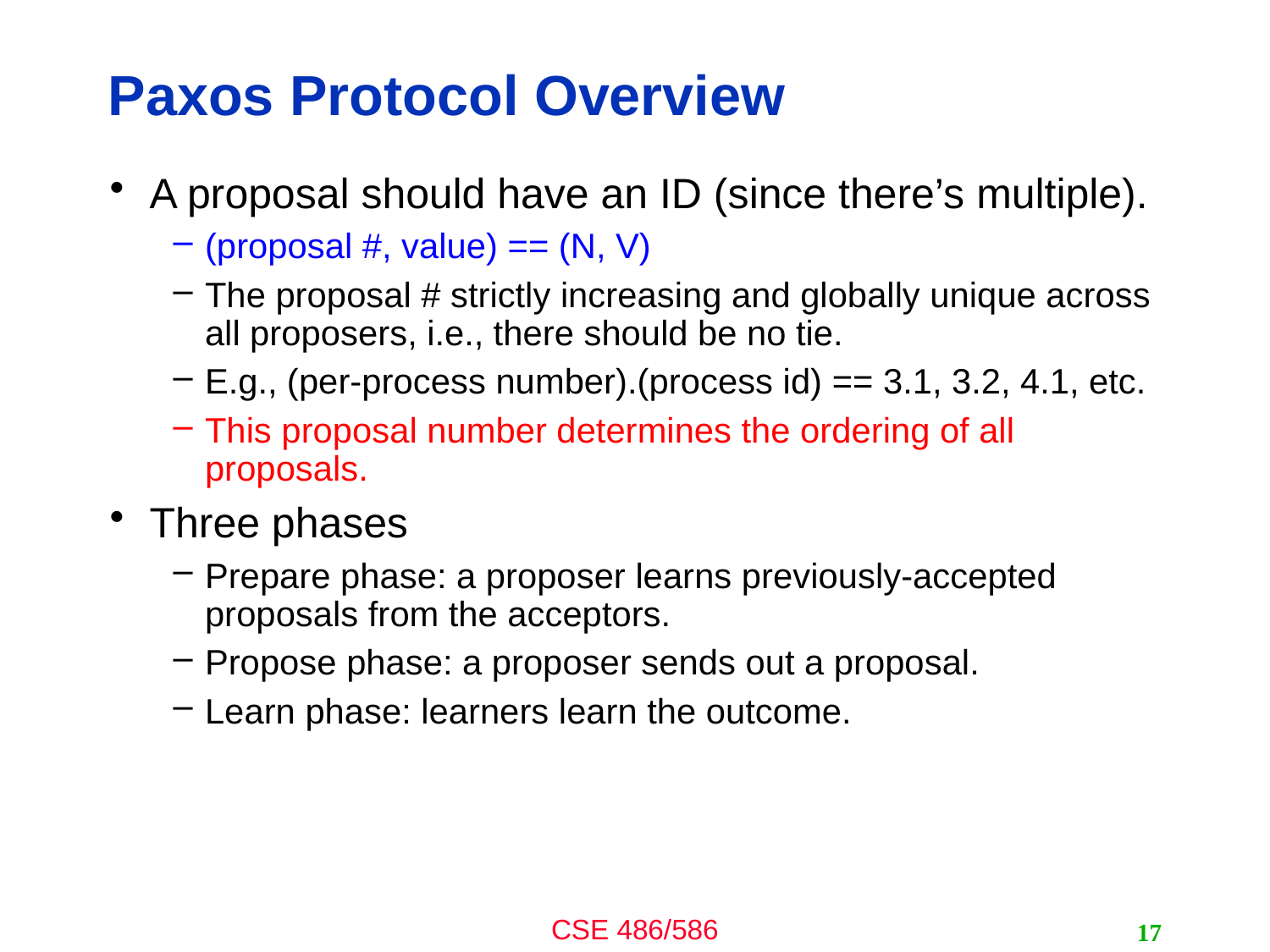

# Paxos Protocol Overview
A proposal should have an ID (since there’s multiple).
(proposal #, value) == (N, V)
The proposal # strictly increasing and globally unique across all proposers, i.e., there should be no tie.
E.g., (per-process number).(process id) == 3.1, 3.2, 4.1, etc.
This proposal number determines the ordering of all proposals.
Three phases
Prepare phase: a proposer learns previously-accepted proposals from the acceptors.
Propose phase: a proposer sends out a proposal.
Learn phase: learners learn the outcome.
17